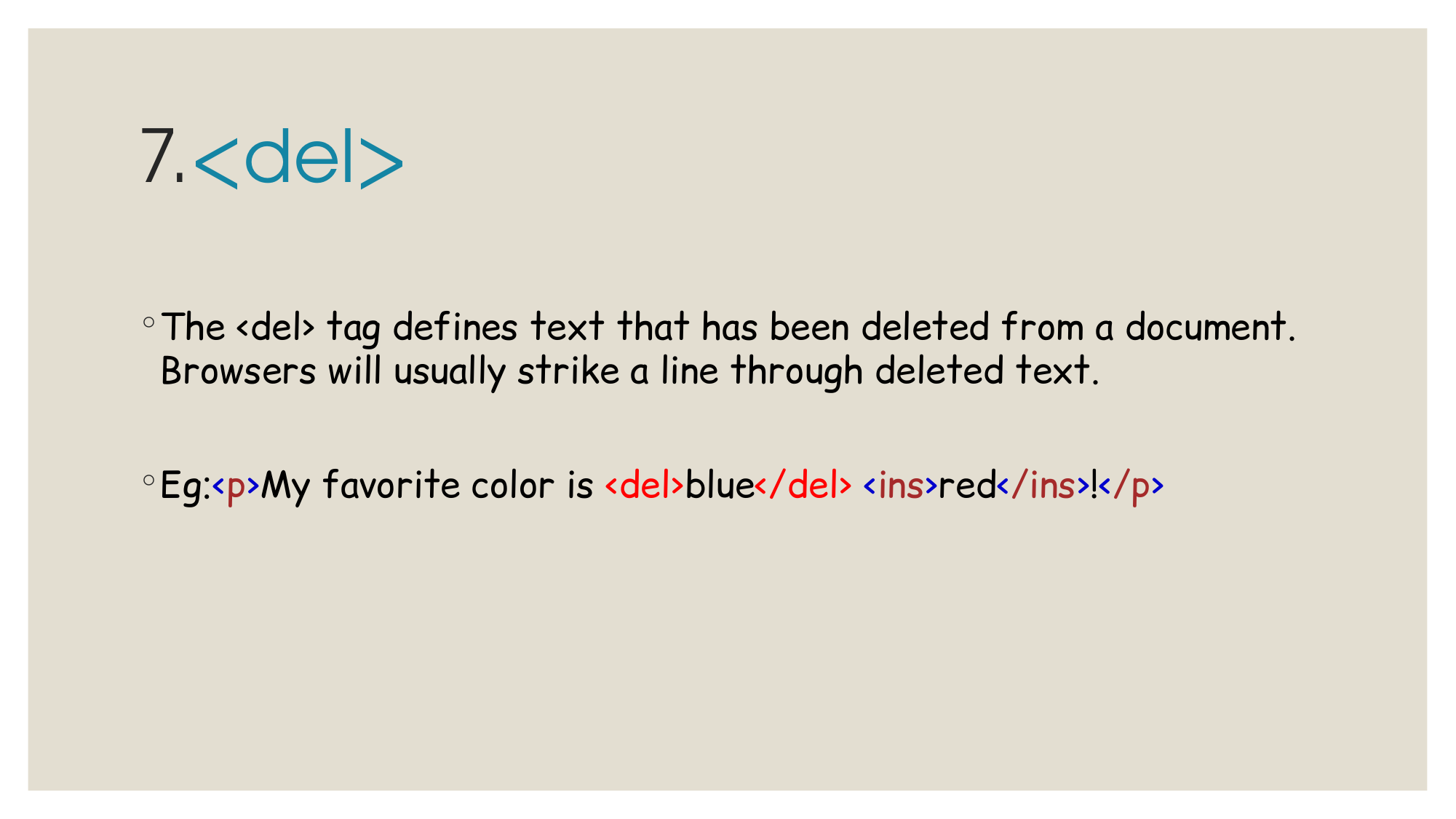

# 7.<del>

The <del> tag defines text that has been deleted from a document. Browsers will usually strike a line through deleted text.

Eg:<p>My favorite color is <del>blue</del> <ins>red</ins>!</p>